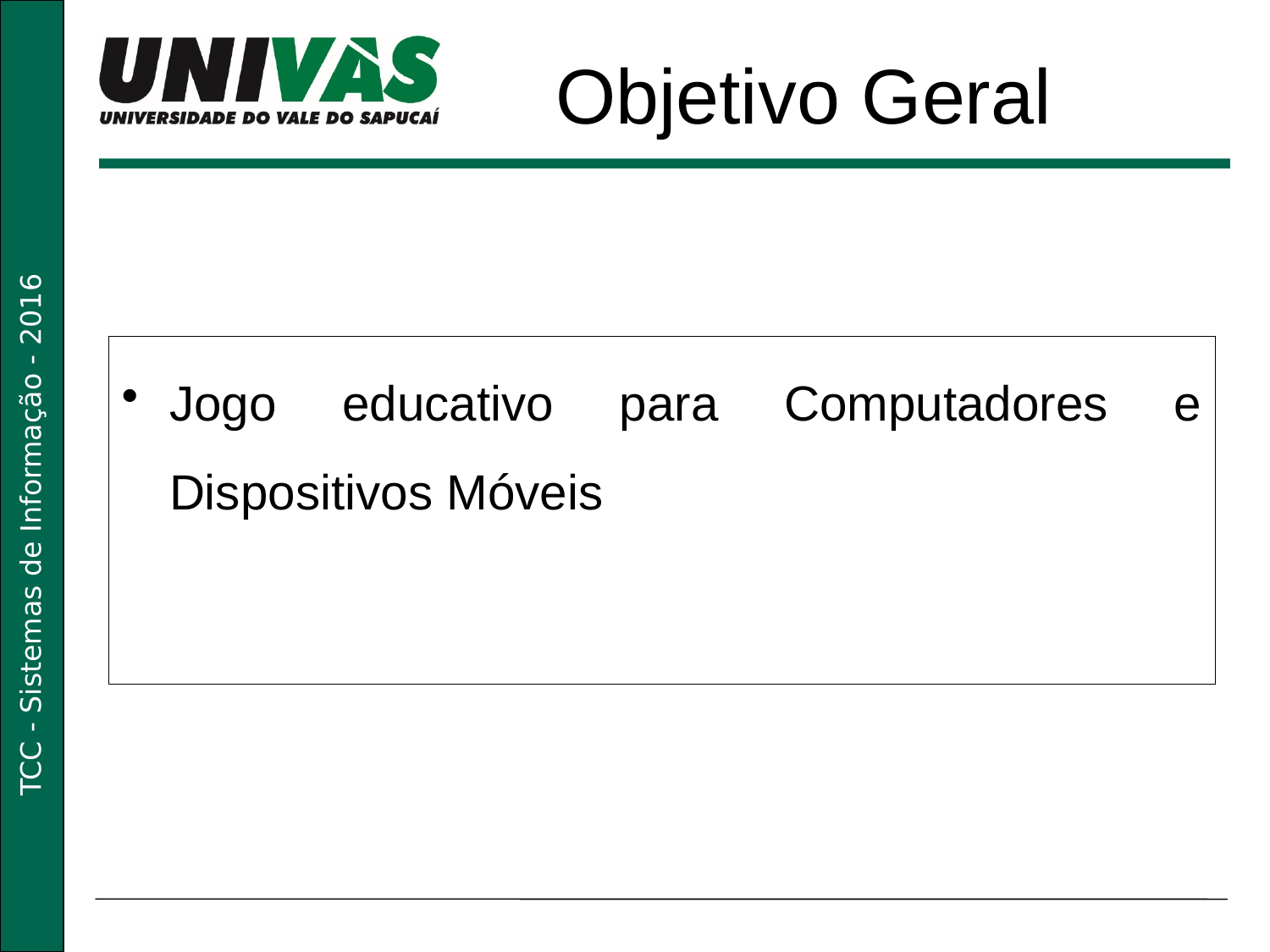

Objetivo Geral
Jogo educativo para Computadores e Dispositivos Móveis